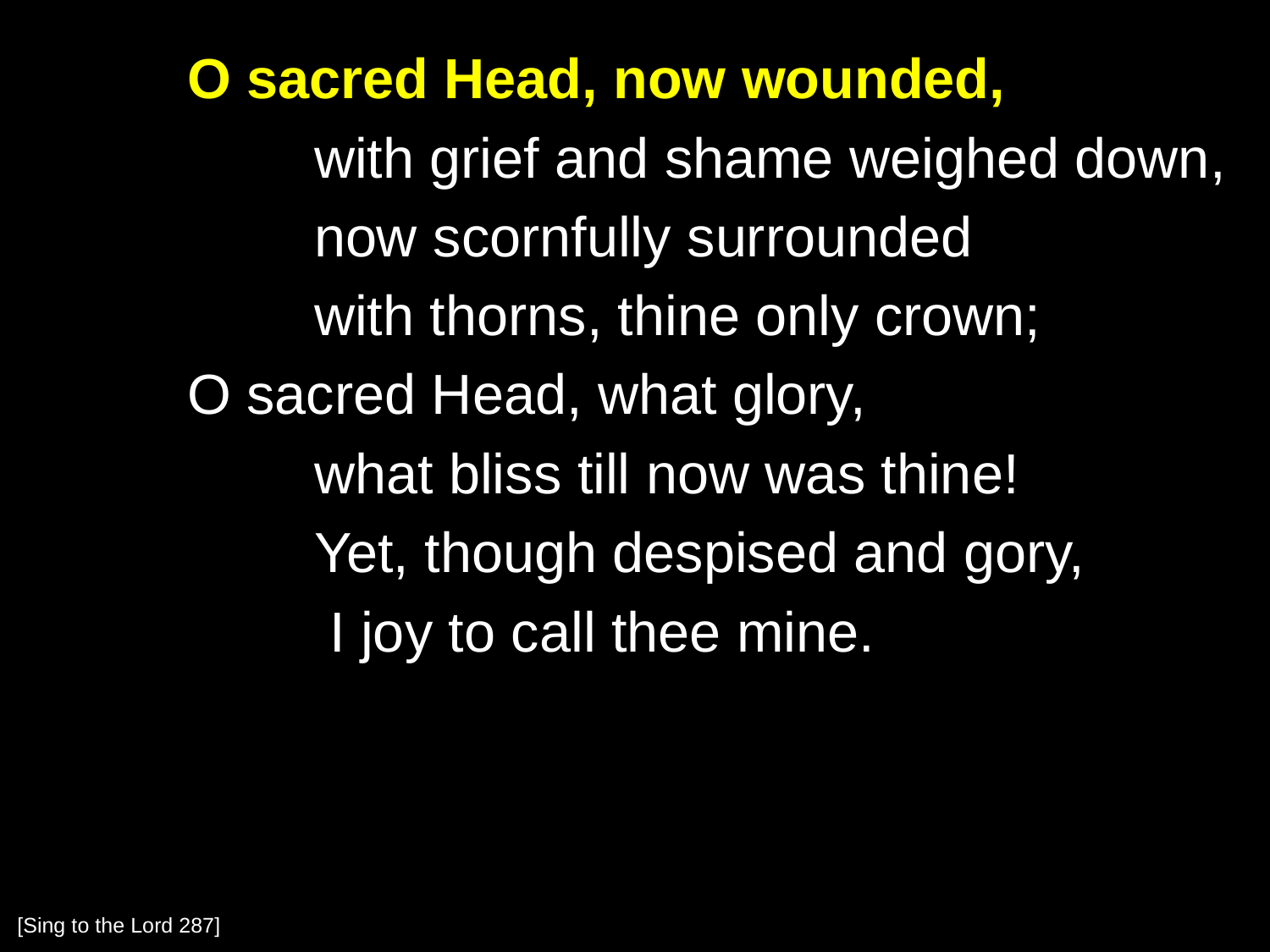

O sacred Head, now wounded,
		with grief and shame weighed down,
		now scornfully surrounded
		with thorns, thine only crown;
	O sacred Head, what glory,
		what bliss till now was thine!
		Yet, though despised and gory,
		 I joy to call thee mine.
[Sing to the Lord 287]